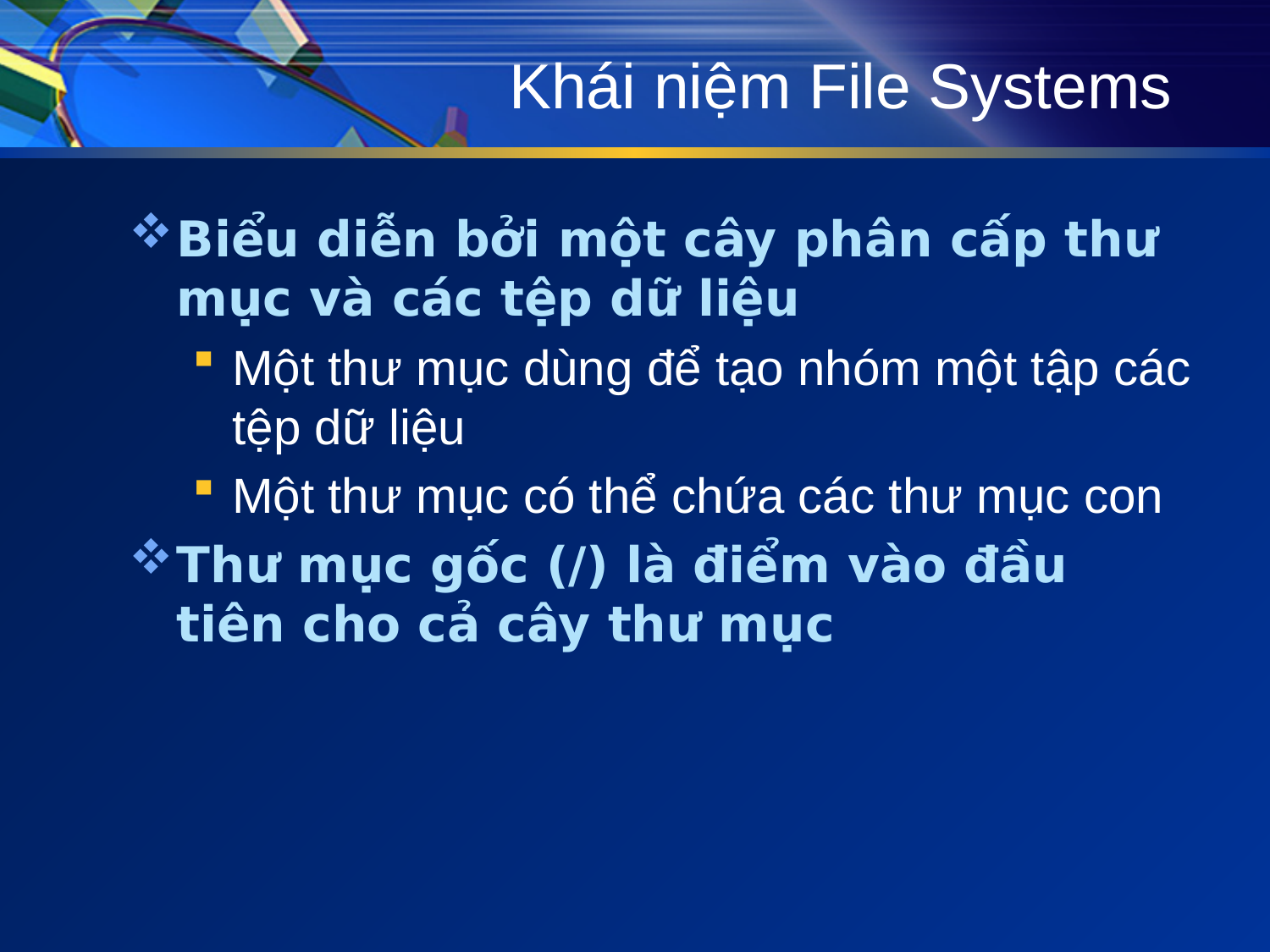

# Khái niệm File Systems
Biểu diễn bởi một cây phân cấp thư mục và các tệp dữ liệu
Một thư mục dùng để tạo nhóm một tập các tệp dữ liệu
Một thư mục có thể chứa các thư mục con
Thư mục gốc (/) là điểm vào đầu tiên cho cả cây thư mục